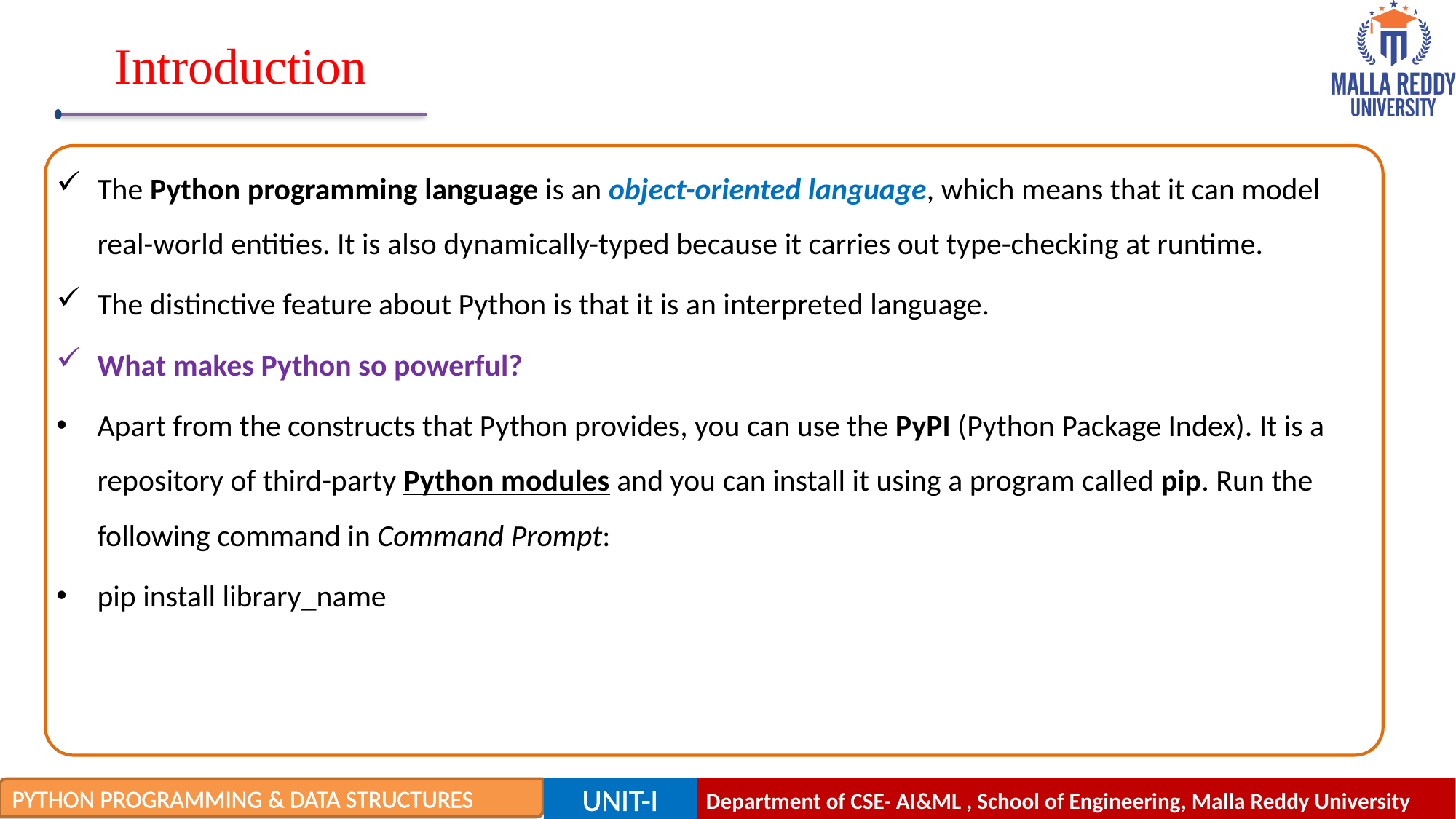

Introduction

The Python programming language is an object-oriented language, which means that it can model real-world entities. It is also dynamically-typed because it carries out type-checking at runtime.
The distinctive feature about Python is that it is an interpreted language.
What makes Python so powerful?
Apart from the constructs that Python provides, you can use the PyPI (Python Package Index). It is a repository of third-party Python modules and you can install it using a program called pip. Run the following command in Command Prompt:
pip install library_name